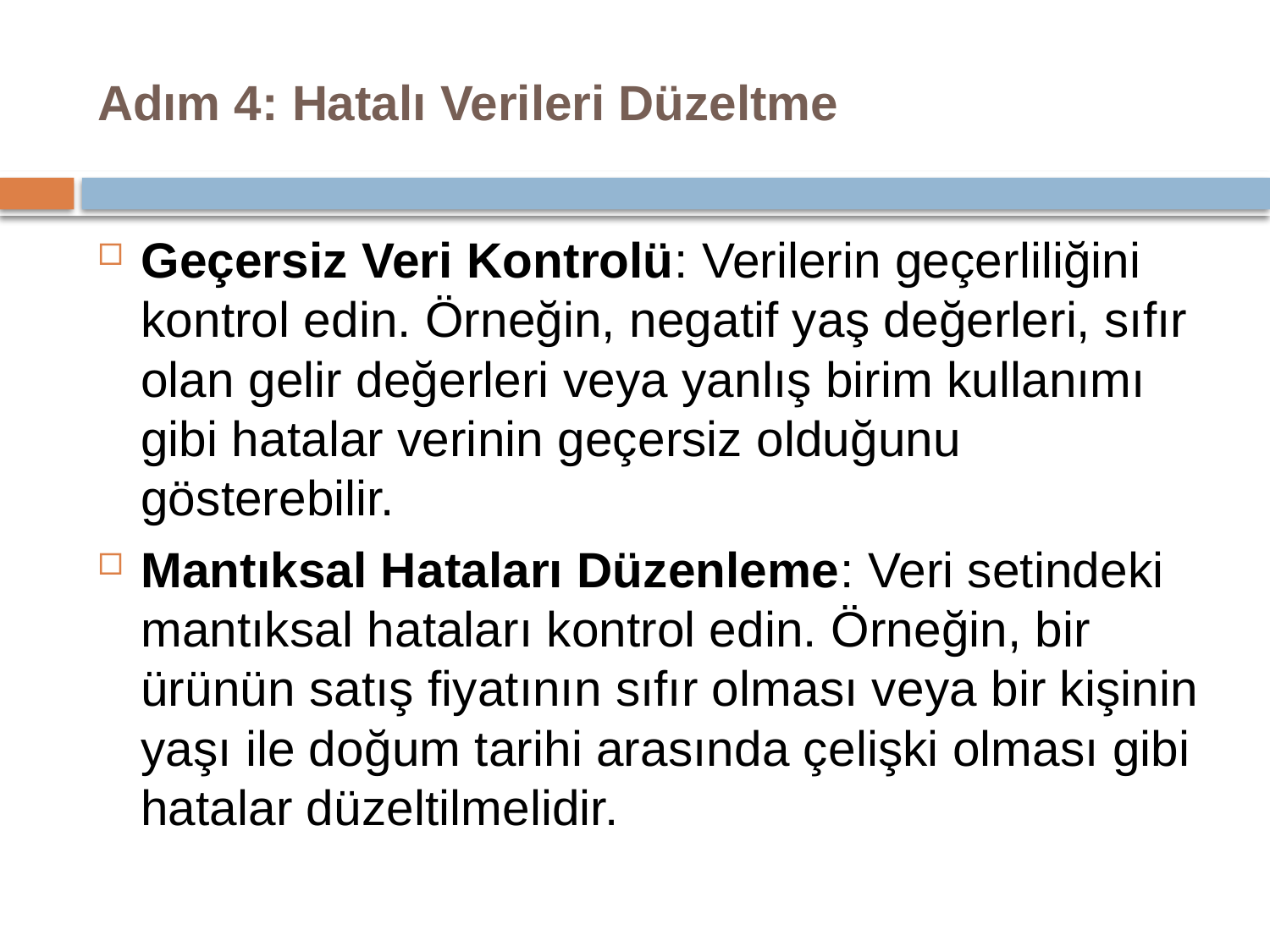

# Adım 4: Hatalı Verileri Düzeltme
Geçersiz Veri Kontrolü: Verilerin geçerliliğini kontrol edin. Örneğin, negatif yaş değerleri, sıfır olan gelir değerleri veya yanlış birim kullanımı gibi hatalar verinin geçersiz olduğunu gösterebilir.
Mantıksal Hataları Düzenleme: Veri setindeki mantıksal hataları kontrol edin. Örneğin, bir ürünün satış fiyatının sıfır olması veya bir kişinin yaşı ile doğum tarihi arasında çelişki olması gibi hatalar düzeltilmelidir.